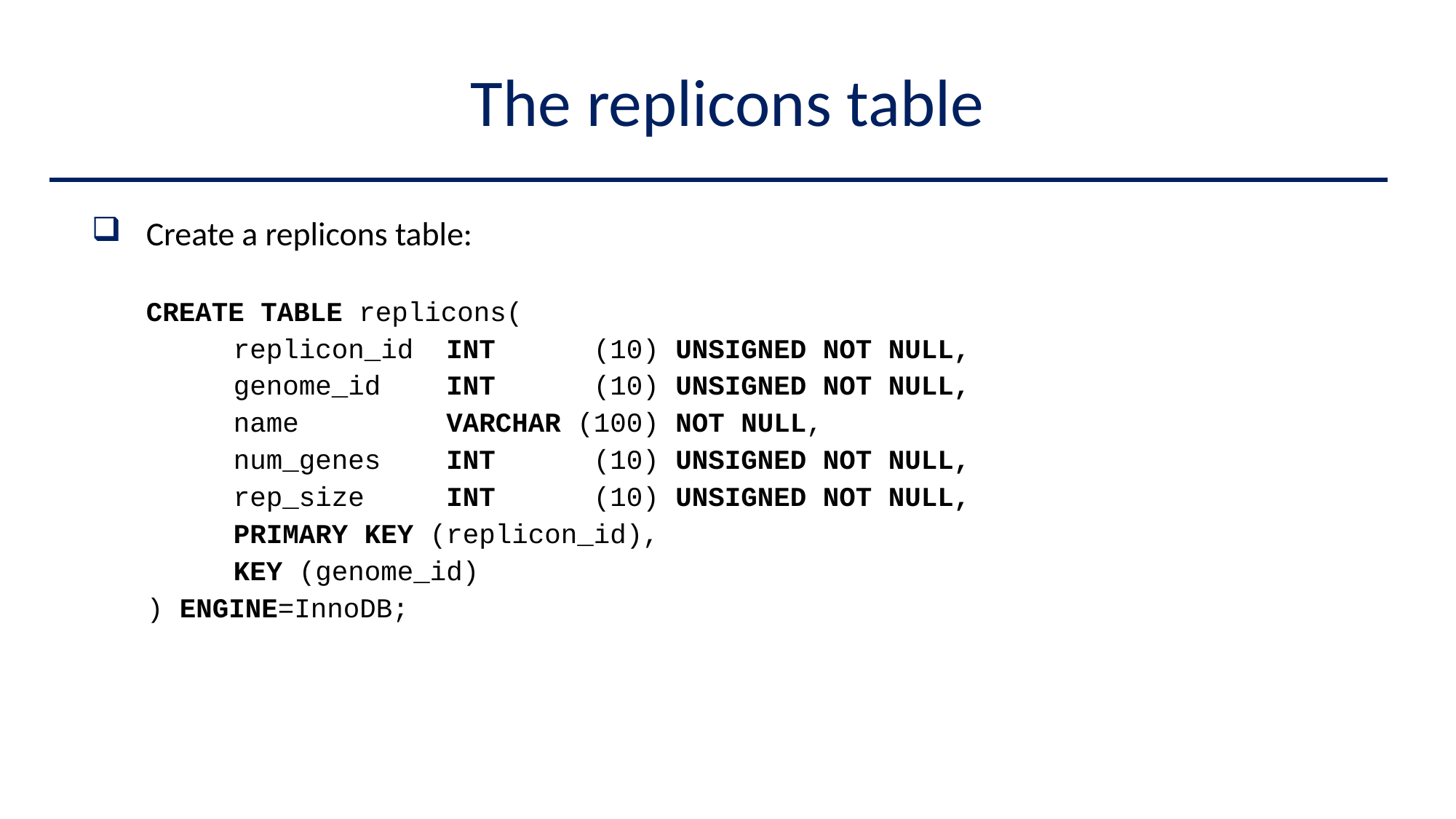

# The replicons table
Create a replicons table:

CREATE TABLE replicons(
  replicon_id  INT      (10) UNSIGNED NOT NULL,
  genome_id    INT      (10) UNSIGNED NOT NULL,
  name         VARCHAR (100) NOT NULL,
  num_genes    INT      (10) UNSIGNED NOT NULL,
  rep_size     INT      (10) UNSIGNED NOT NULL,
  PRIMARY KEY (replicon_id),
  KEY (genome_id)
) ENGINE=InnoDB;

24